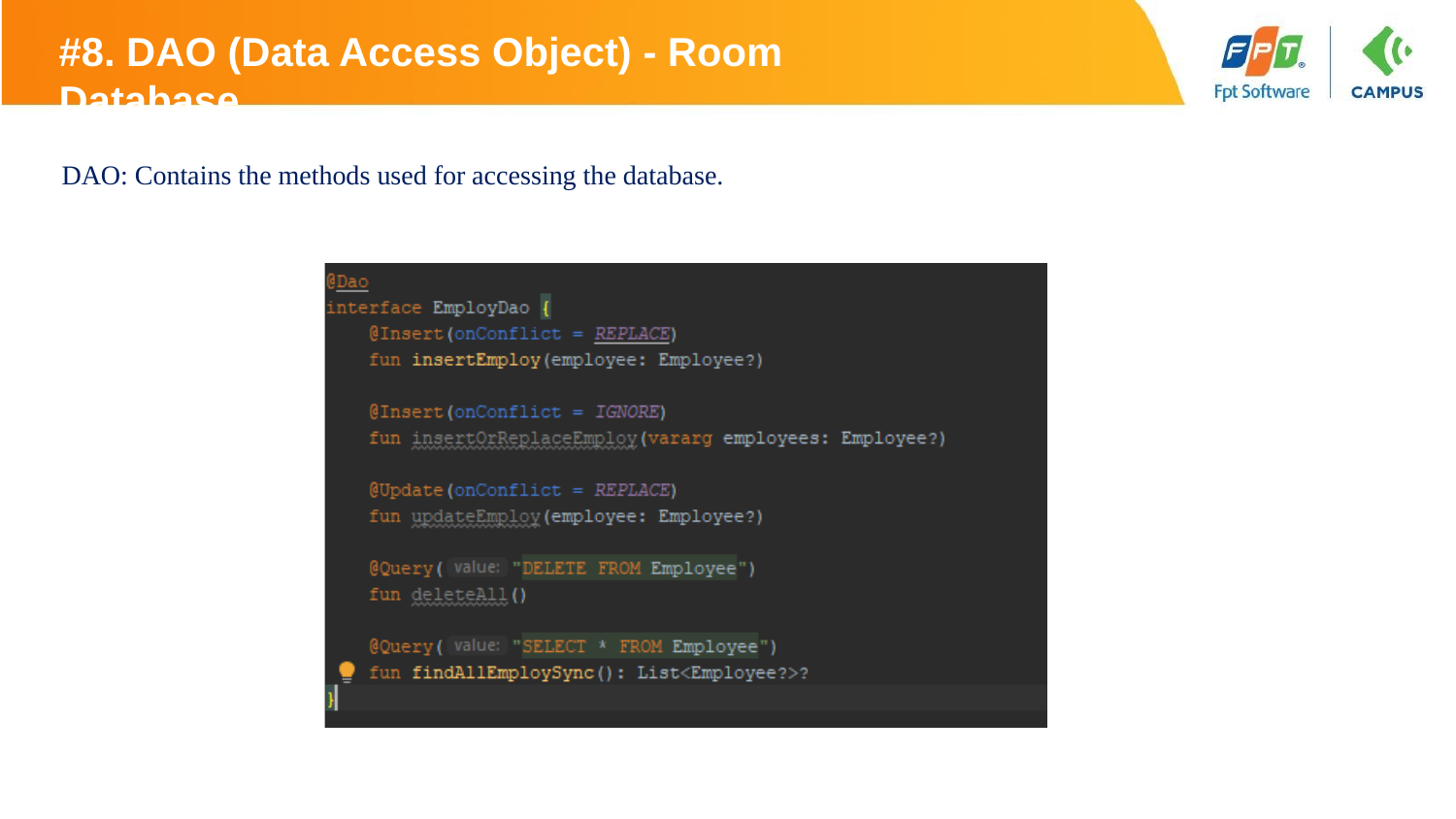

#8. DAO (Data Access Object) - Room Database
DAO: Contains the methods used for accessing the database.